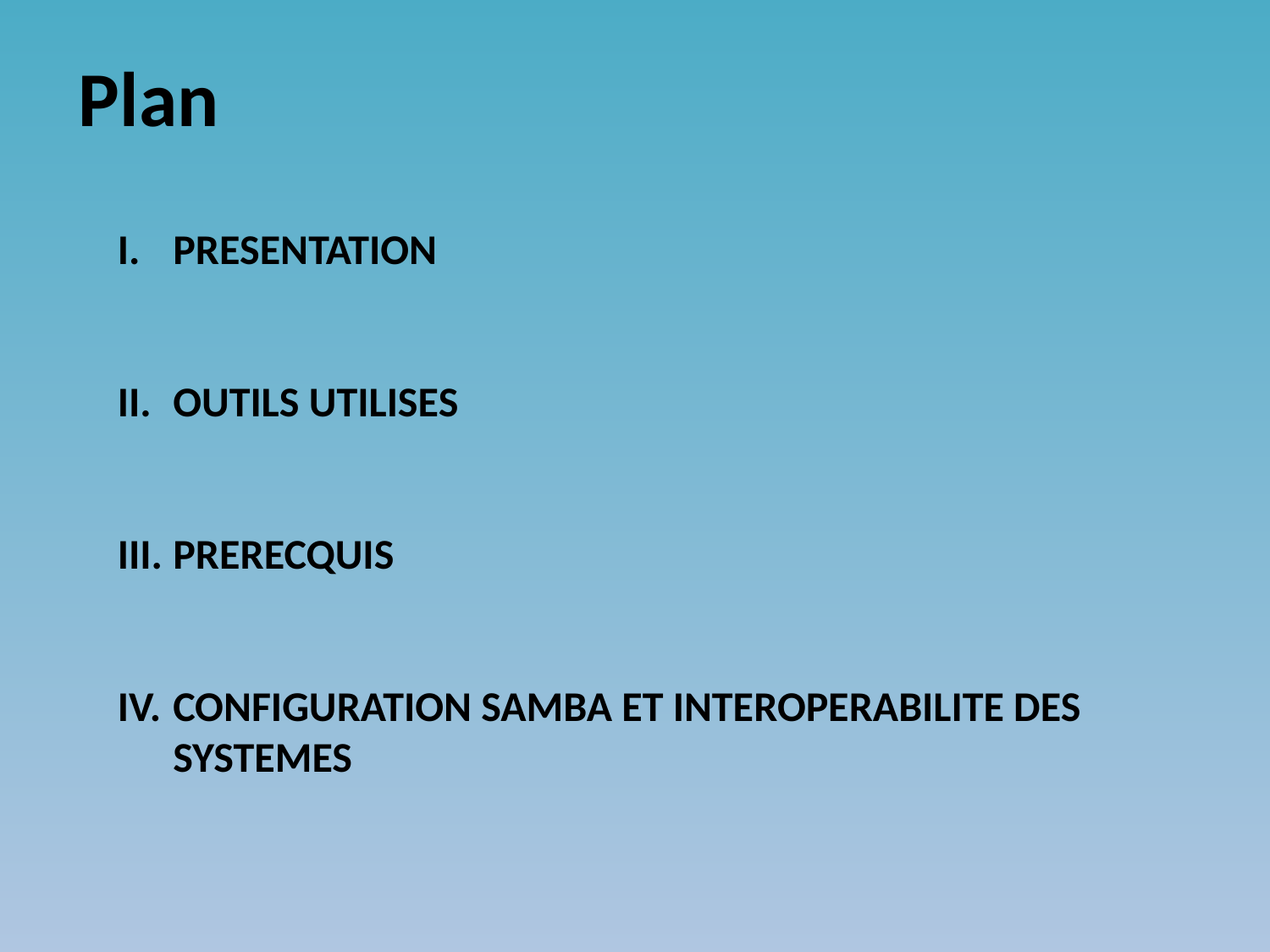

# Plan
PRESENTATION

OUTILS UTILISES

PRERECQUIS

CONFIGURATION SAMBA ET INTEROPERABILITE DES SYSTEMES